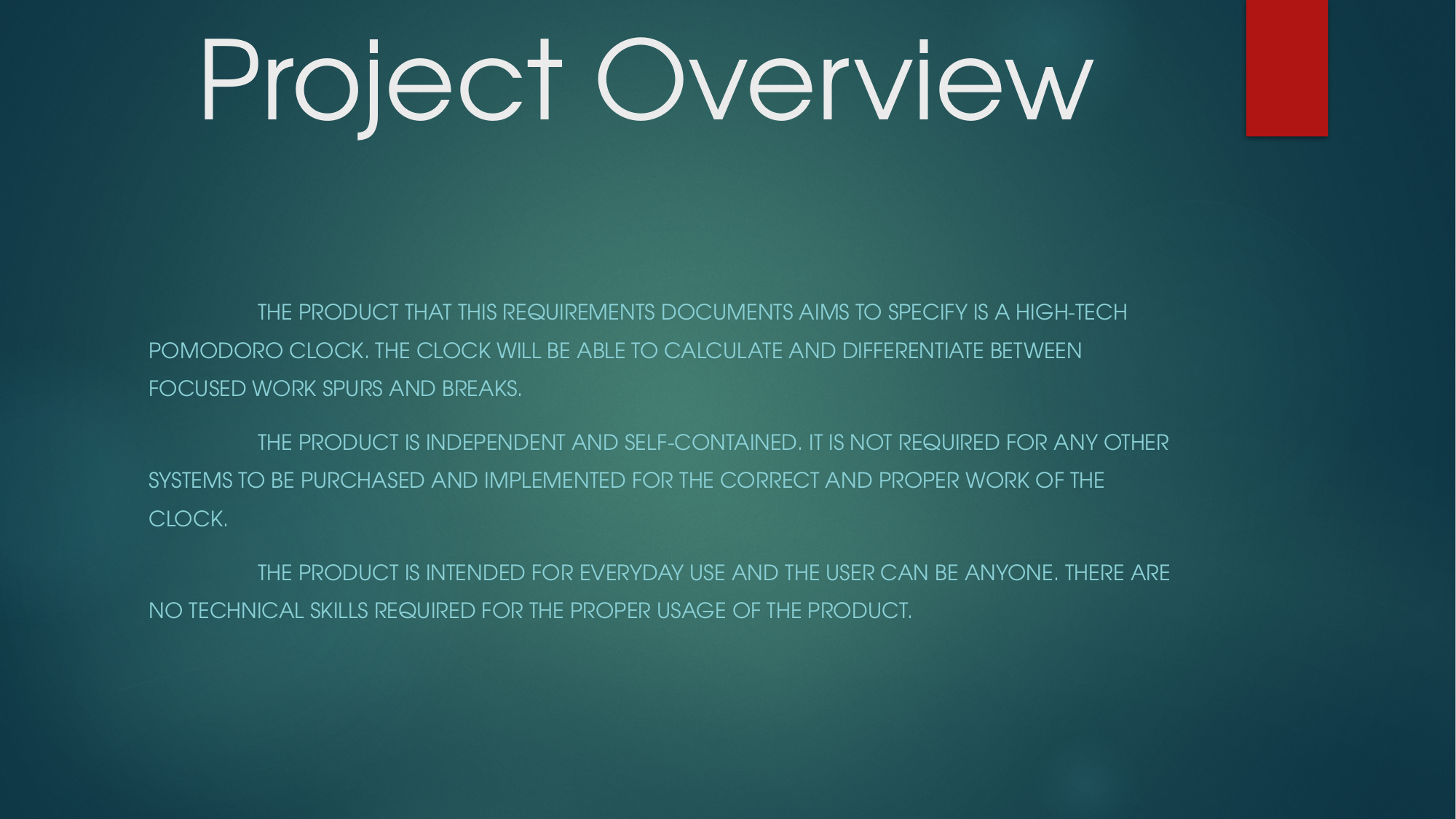

# Project Overview
	The product that this requirements documents aims to specify is a High-Tech Pomodoro Clock. The clock will be able to calculate and differentiate between focused work spurs and breaks.
	The product is independent and self-contained. It is not required for any other systems to be purchased and implemented for the correct and proper work of the clock.
	The product is intended for everyday use and the user can be anyone. There are no technical skills required for the proper usage of the product.